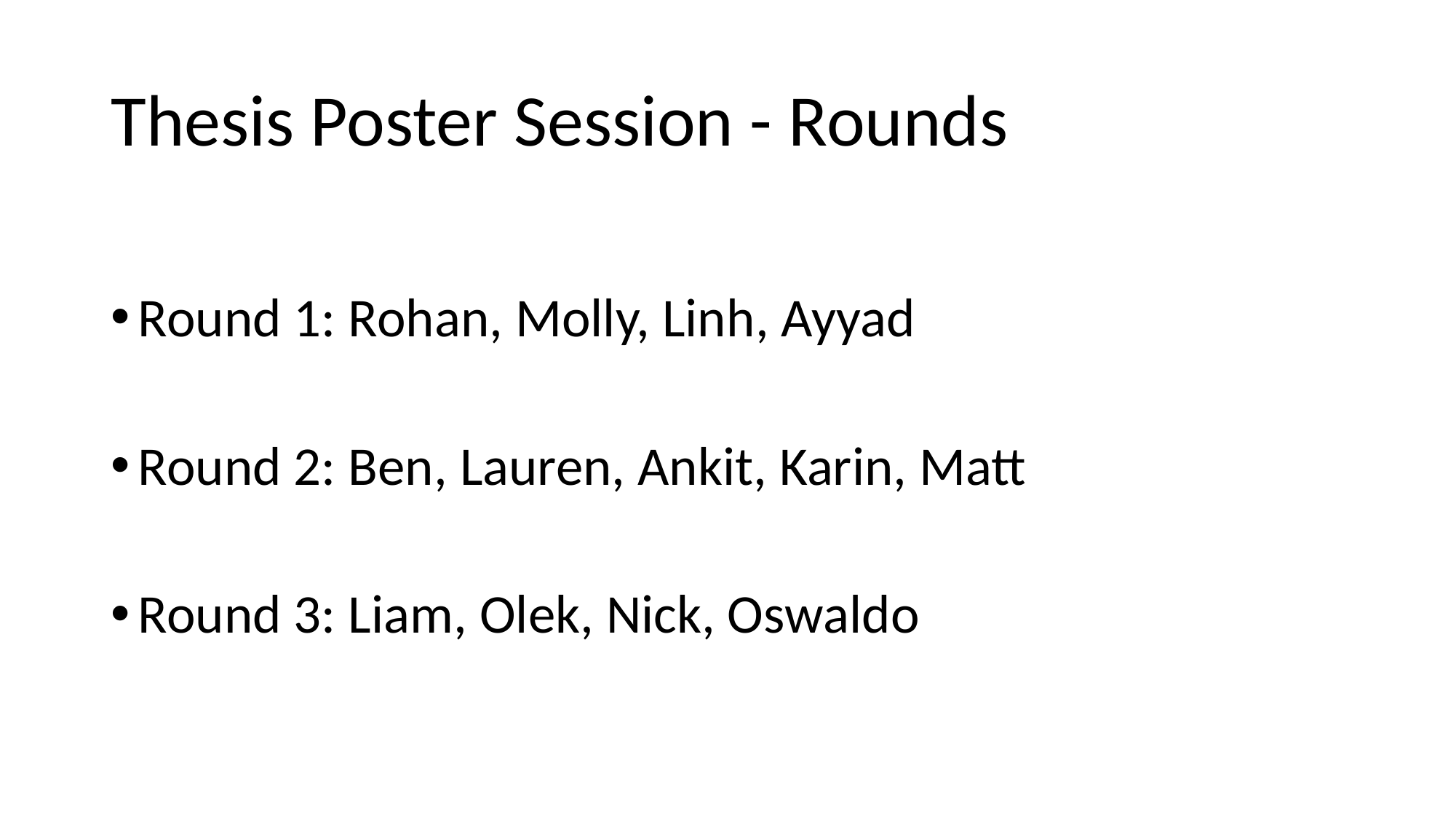

# Thesis Poster Session - Rounds

Round 1: Rohan, Molly, Linh, Ayyad

Round 2: Ben, Lauren, Ankit, Karin, Matt

Round 3: Liam, Olek, Nick, Oswaldo